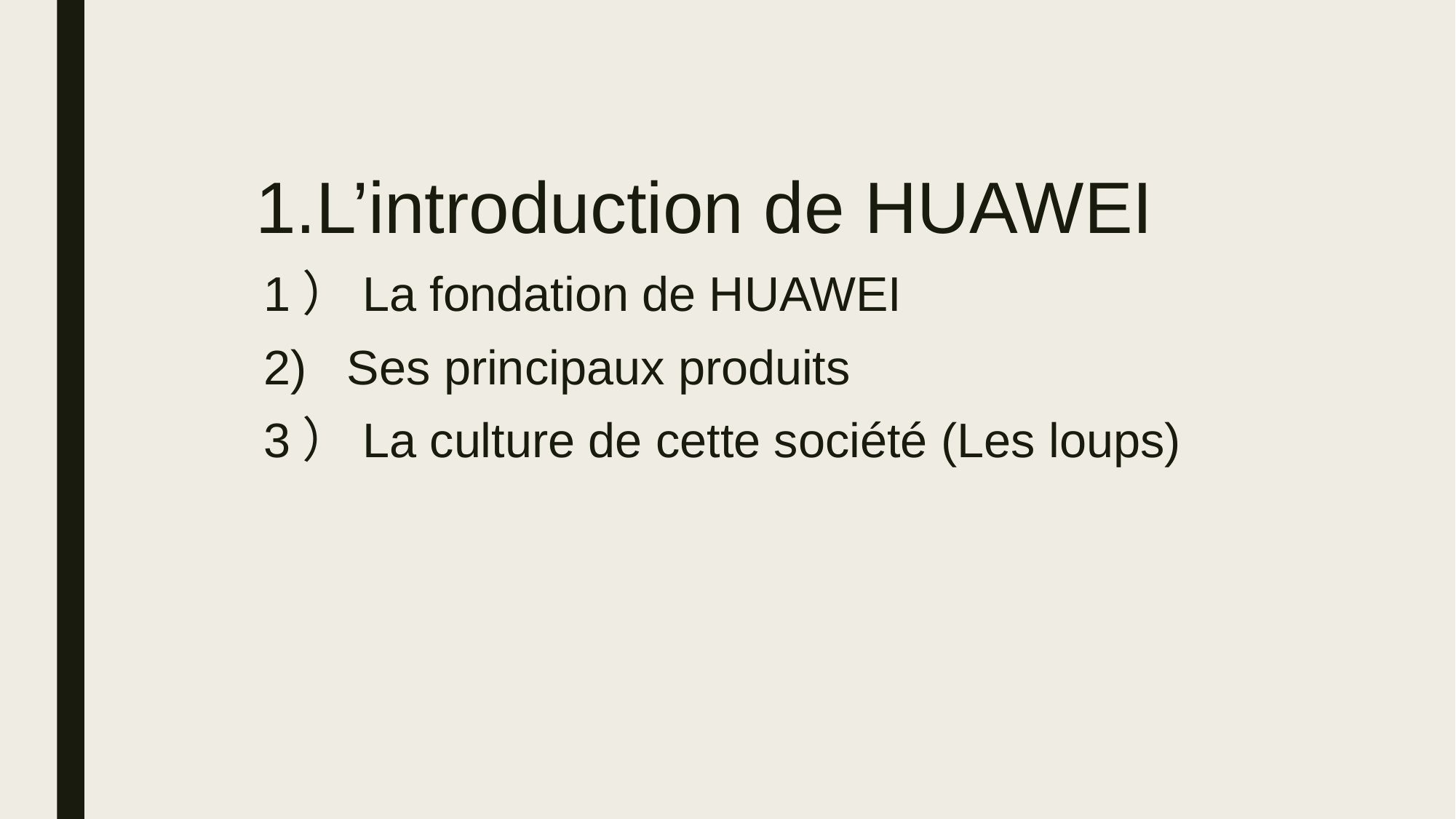

1.L’introduction de HUAWEI
         1）La fondation de HUAWEI
         2)   Ses principaux produits
         3）La culture de cette société (Les loups)